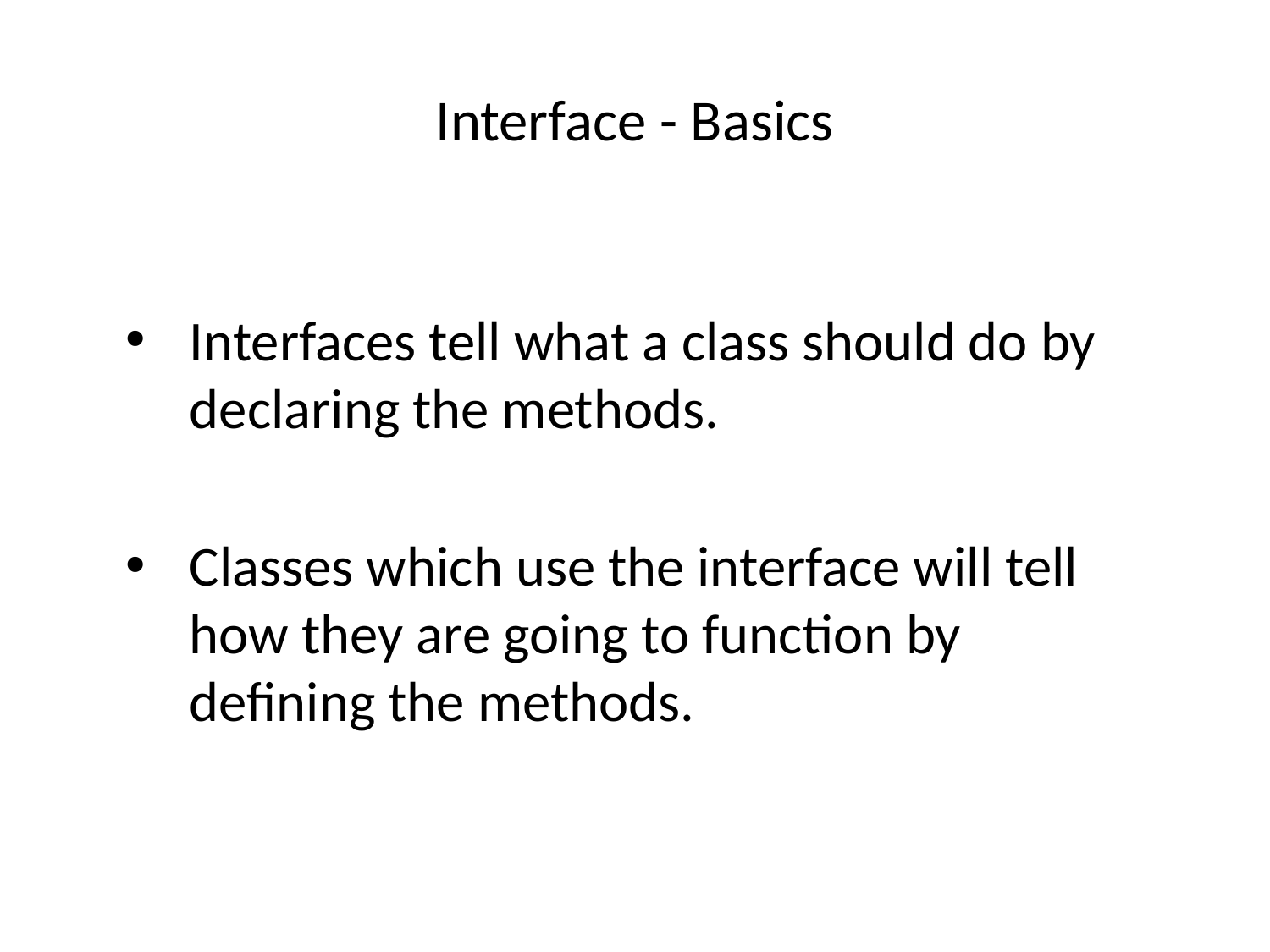

# Interface - Basics

Interfaces tell what a class should do by declaring the methods.

Classes which use the interface will tell how they are going to function by defining the methods.